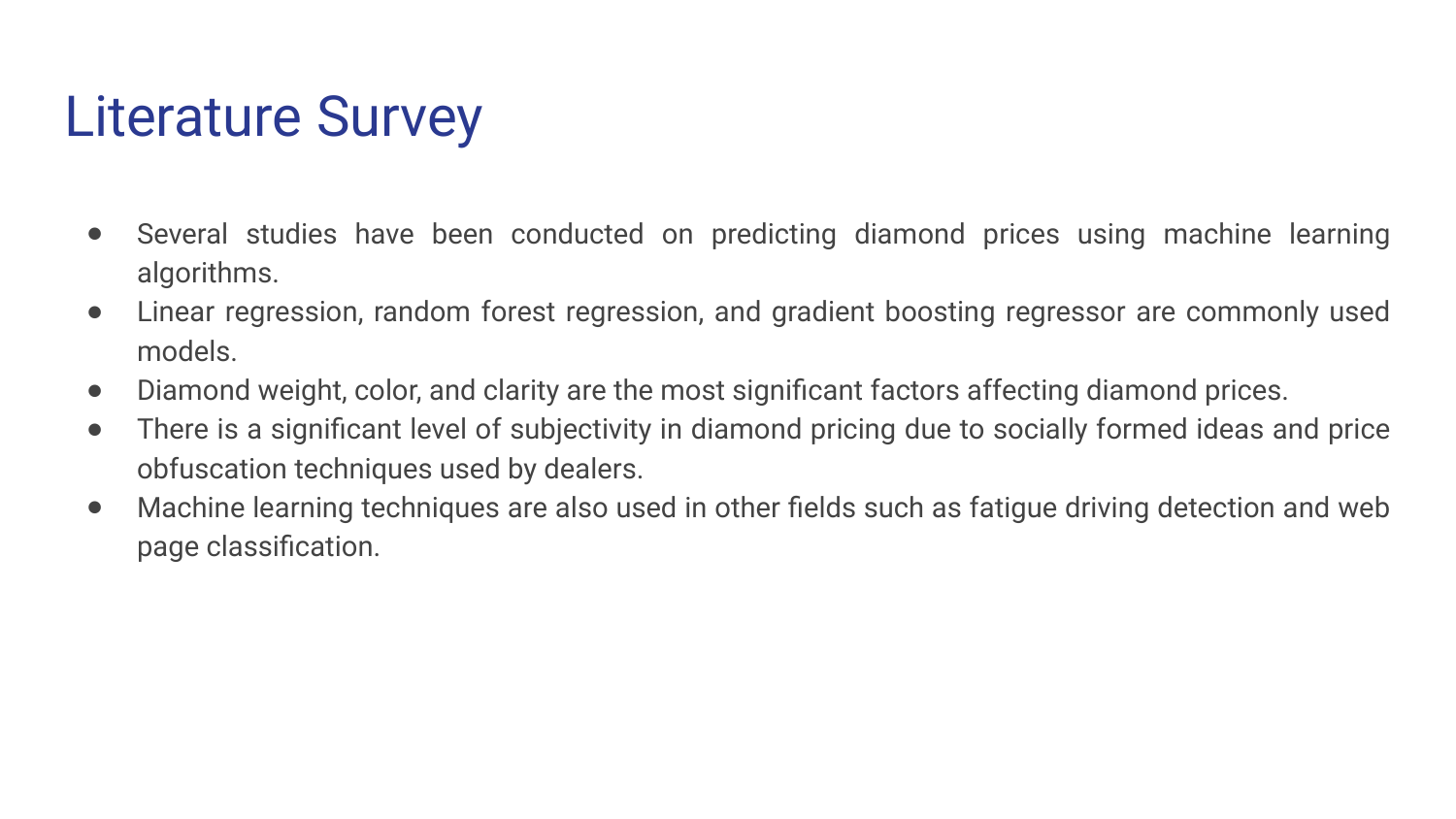

# Literature Survey
Several studies have been conducted on predicting diamond prices using machine learning algorithms.
Linear regression, random forest regression, and gradient boosting regressor are commonly used models.
Diamond weight, color, and clarity are the most significant factors affecting diamond prices.
There is a significant level of subjectivity in diamond pricing due to socially formed ideas and price obfuscation techniques used by dealers.
Machine learning techniques are also used in other fields such as fatigue driving detection and web page classification.